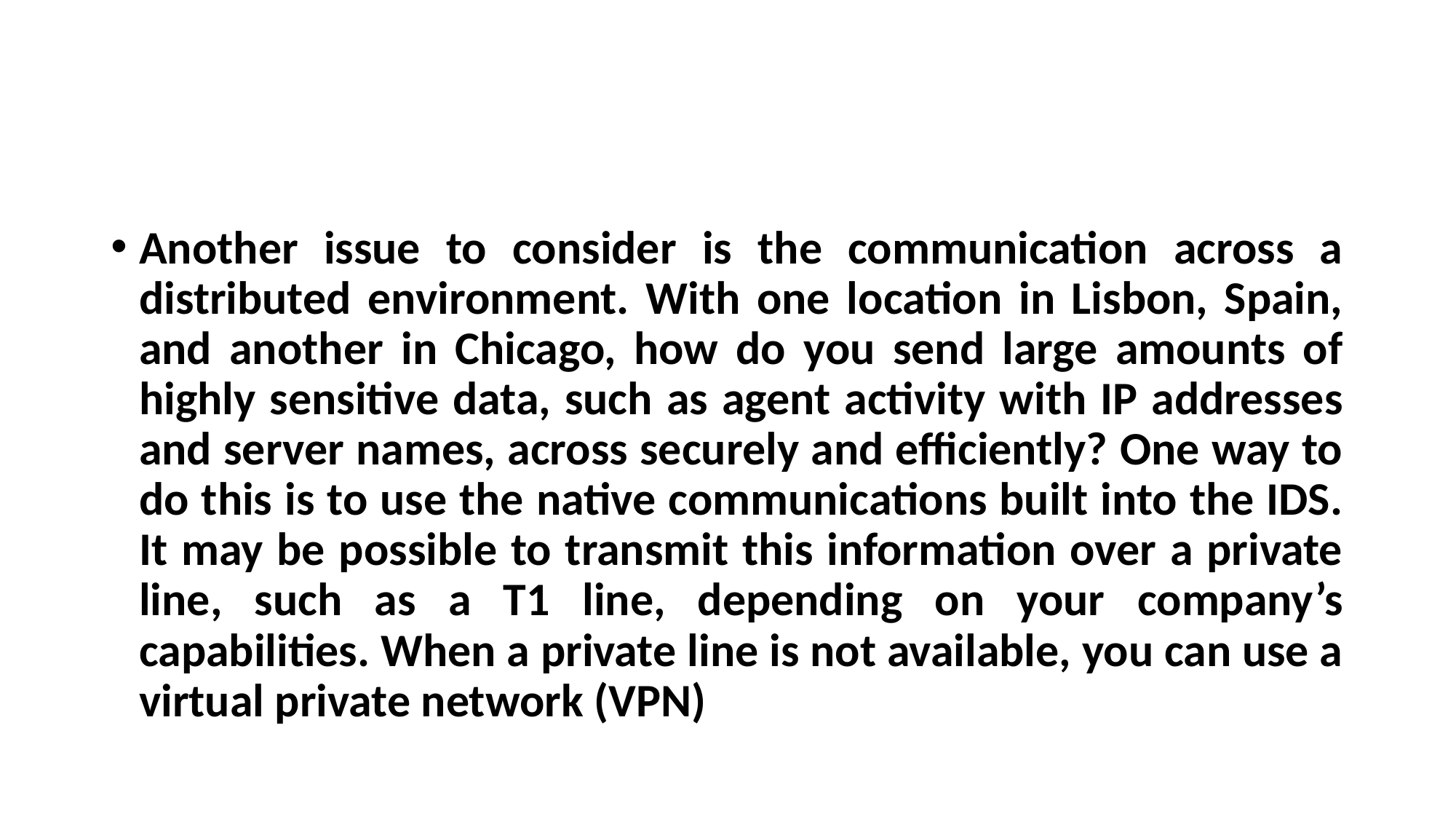

#
Another issue to consider is the communication across a distributed environment. With one location in Lisbon, Spain, and another in Chicago, how do you send large amounts of highly sensitive data, such as agent activity with IP addresses and server names, across securely and efficiently? One way to do this is to use the native communications built into the IDS. It may be possible to transmit this information over a private line, such as a T1 line, depending on your company’s capabilities. When a private line is not available, you can use a virtual private network (VPN)